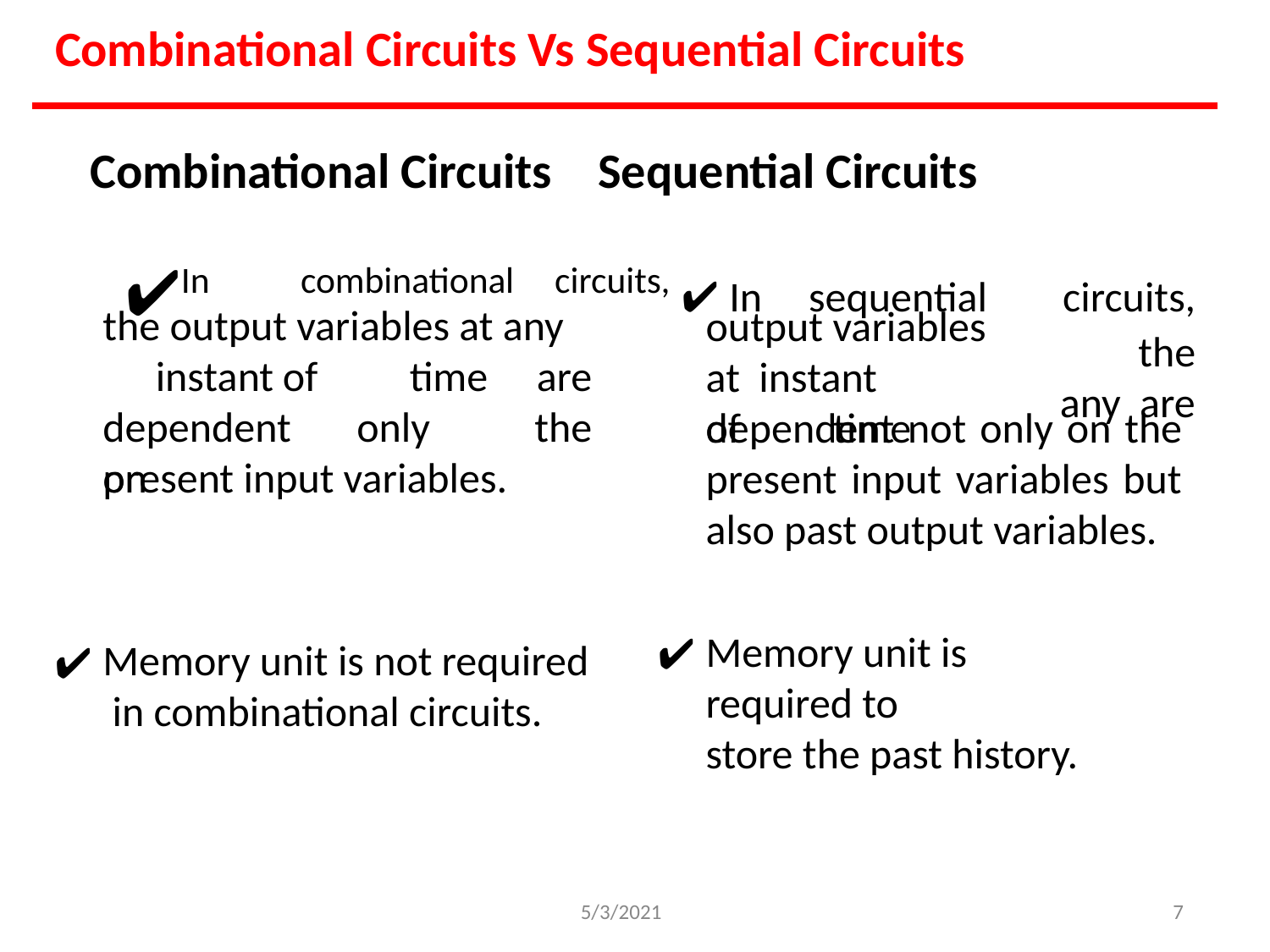

# Combinational Circuits Vs Sequential Circuits

Combinational Circuits	Sequential Circuits

In	combinational	circuits,	✔ In	sequential	circuits,	the
any  are
the output variables at any
output	variables	at  instant		of	time
instant	of	time	are
the
dependent	only	on
dependent not only on the  present input variables but  also past output variables.
present input variables.
Memory unit is	required to
store the past history.
Memory unit is not required  in combinational circuits.
5/3/2021
7